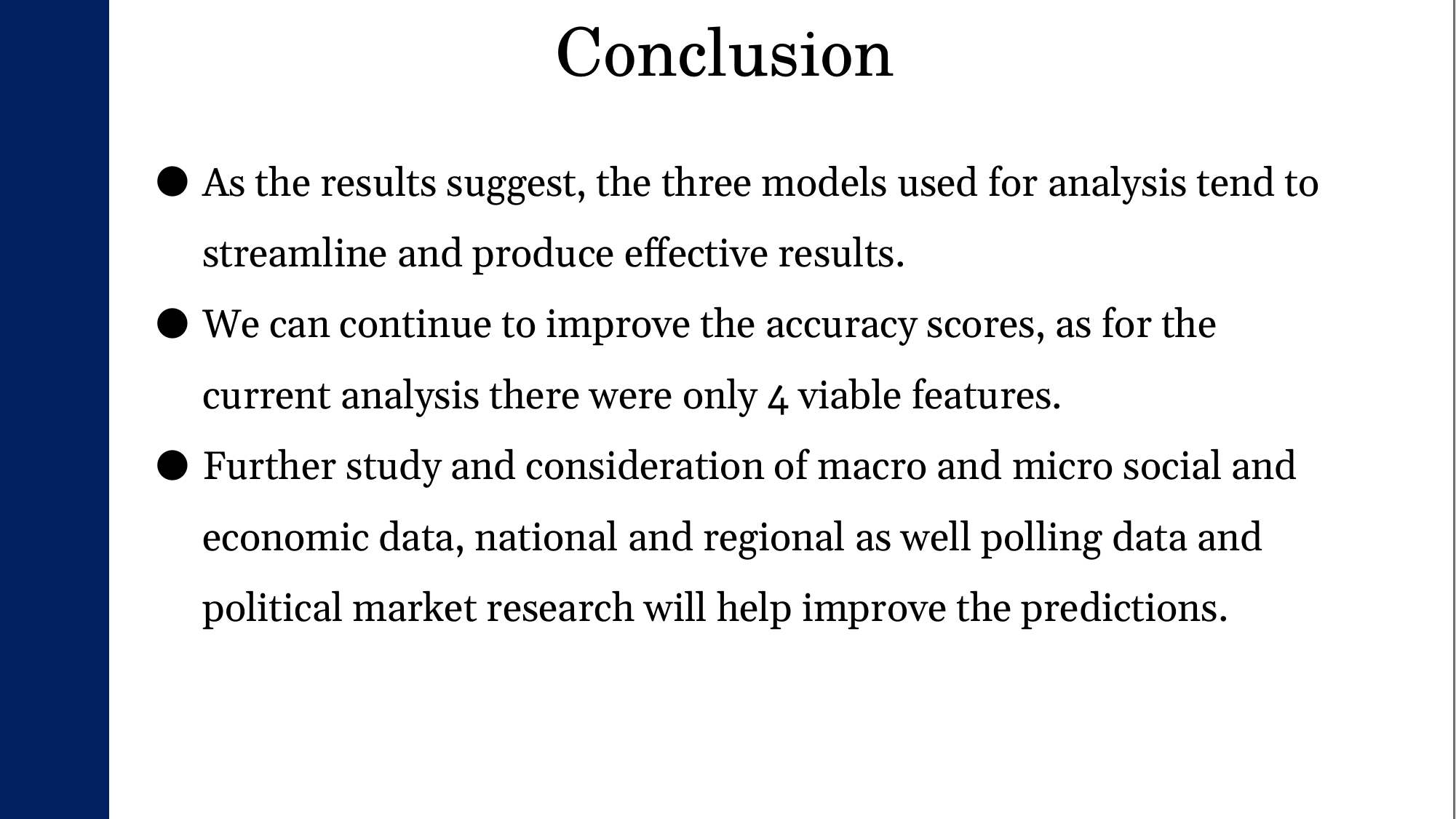

# Conclusion
As the results suggest, the three models used for analysis tend to streamline and produce effective results.
We can continue to improve the accuracy scores, as for the current analysis there were only 4 viable features.
Further study and consideration of macro and micro social and economic data, national and regional as well polling data and political market research will help improve the predictions.